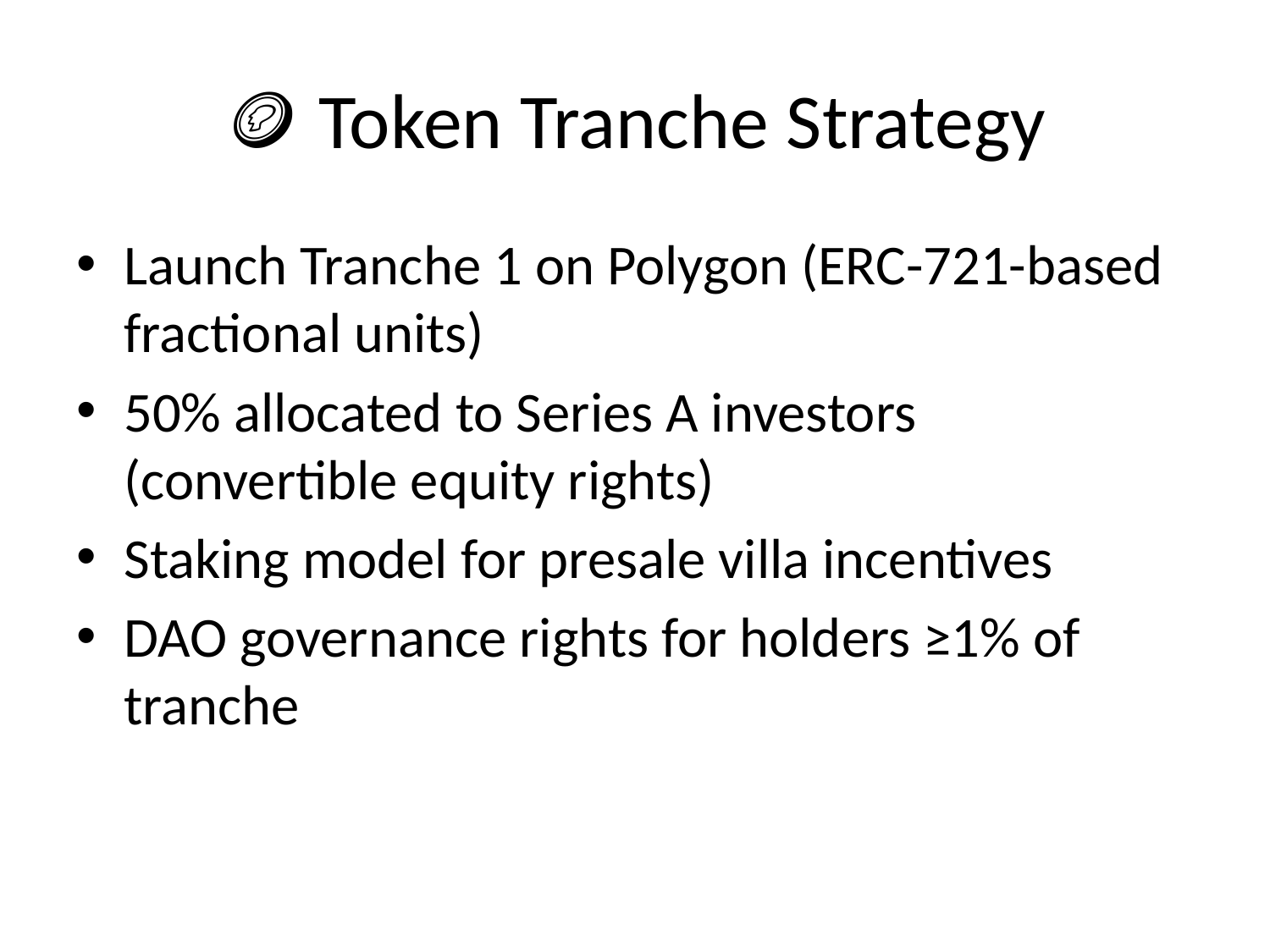

# 🪙 Token Tranche Strategy
Launch Tranche 1 on Polygon (ERC-721-based fractional units)
50% allocated to Series A investors (convertible equity rights)
Staking model for presale villa incentives
DAO governance rights for holders ≥1% of tranche